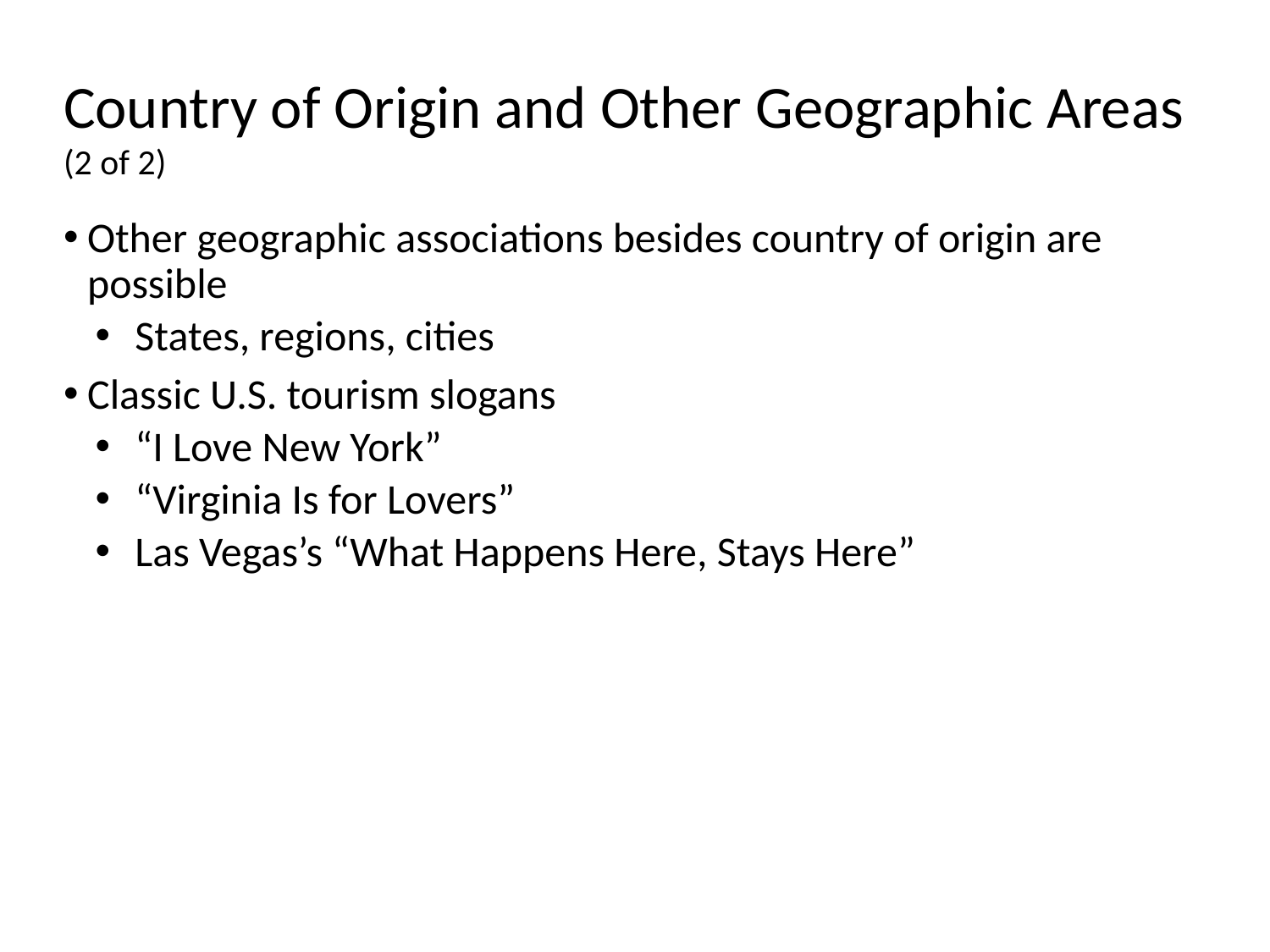

# Country of Origin and Other Geographic Areas (2 of 2)
Other geographic associations besides country of origin are possible
States, regions, cities
Classic U.S. tourism slogans
“I Love New York”
“Virginia Is for Lovers”
Las Vegas’s “What Happens Here, Stays Here”